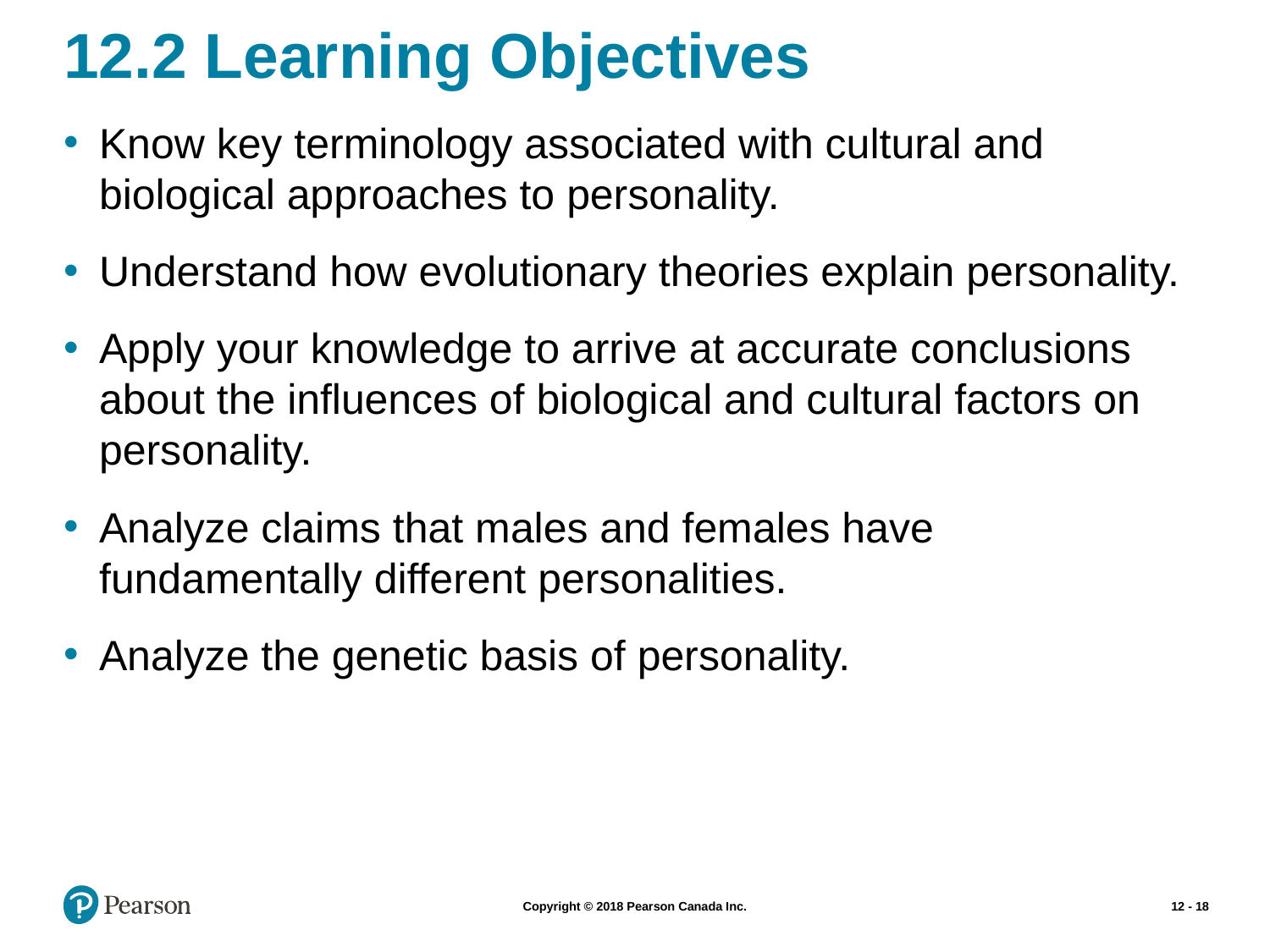

# 12.2 Learning Objectives
Know key terminology associated with cultural and biological approaches to personality.
Understand how evolutionary theories explain personality.
Apply your knowledge to arrive at accurate conclusions about the influences of biological and cultural factors on personality.
Analyze claims that males and females have fundamentally different personalities.
Analyze the genetic basis of personality.